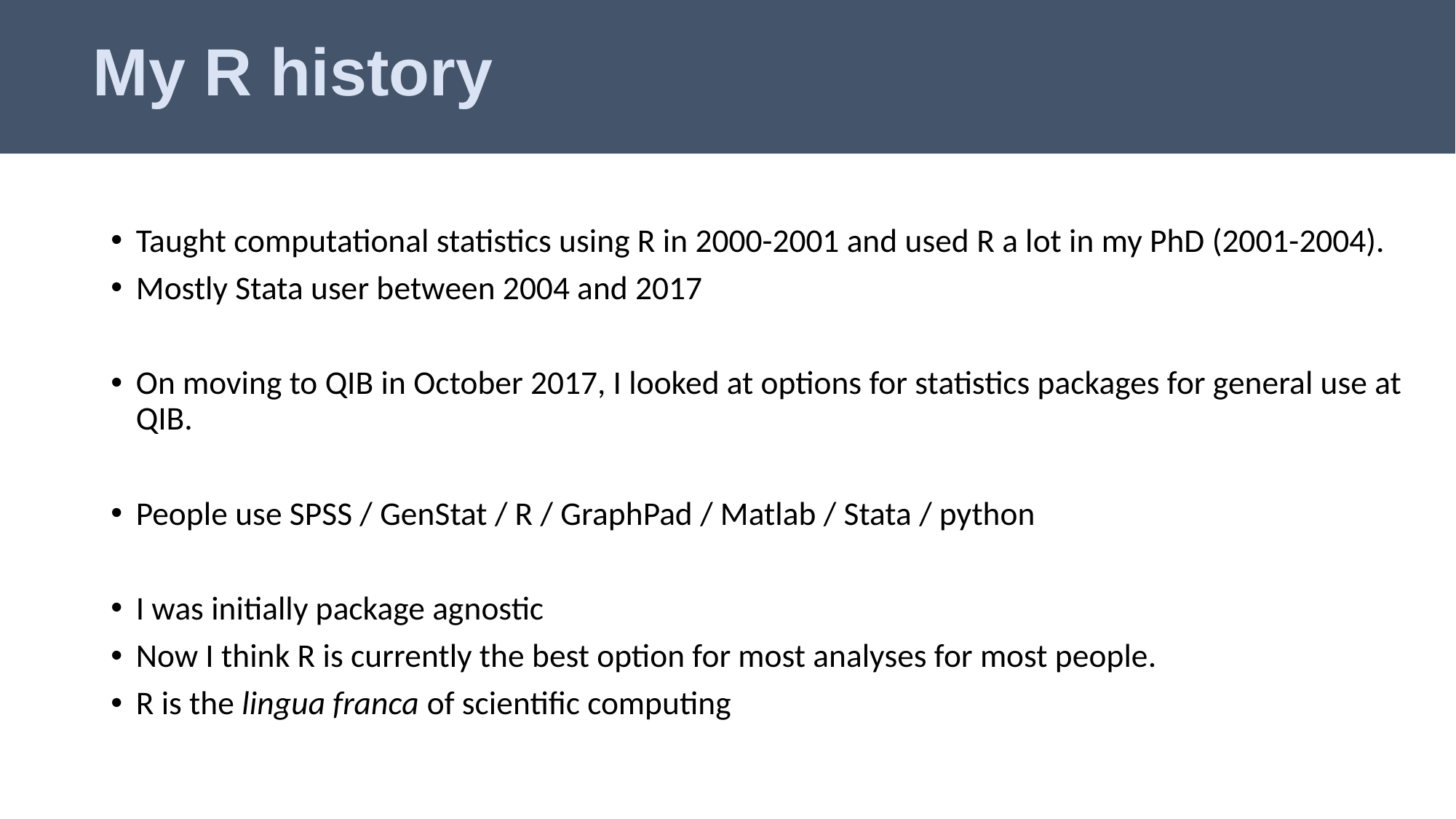

# My R history
Taught computational statistics using R in 2000-2001 and used R a lot in my PhD (2001-2004).
Mostly Stata user between 2004 and 2017

On moving to QIB in October 2017, I looked at options for statistics packages for general use at QIB.

People use SPSS / GenStat / R / GraphPad / Matlab / Stata / python

I was initially package agnostic
Now I think R is currently the best option for most analyses for most people.
R is the lingua franca of scientific computing